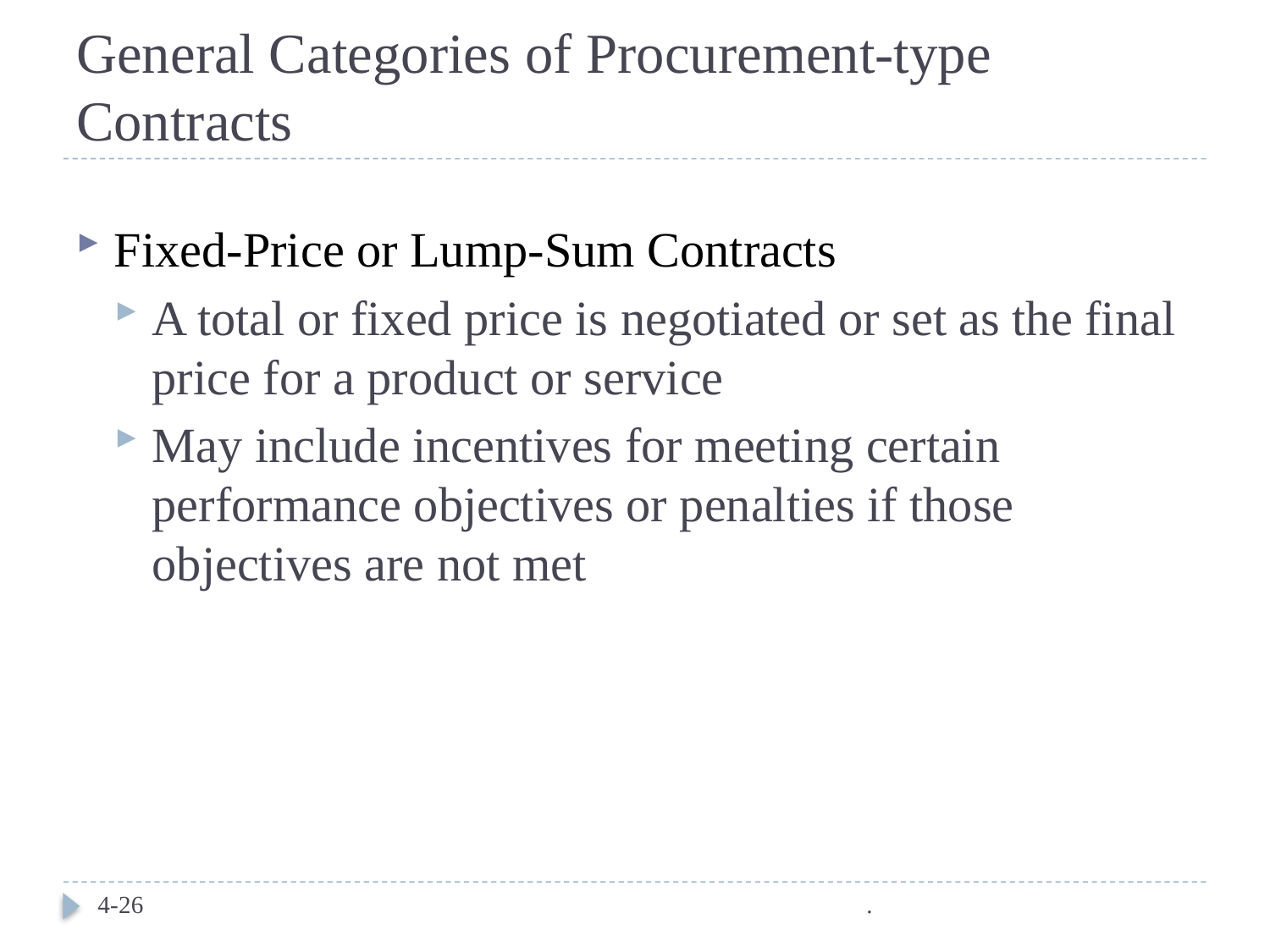

# General Categories of Procurement-type Contracts
Fixed-Price or Lump-Sum Contracts
A total or fixed price is negotiated or set as the final price for a product or service
May include incentives for meeting certain performance objectives or penalties if those objectives are not met
.
4-26